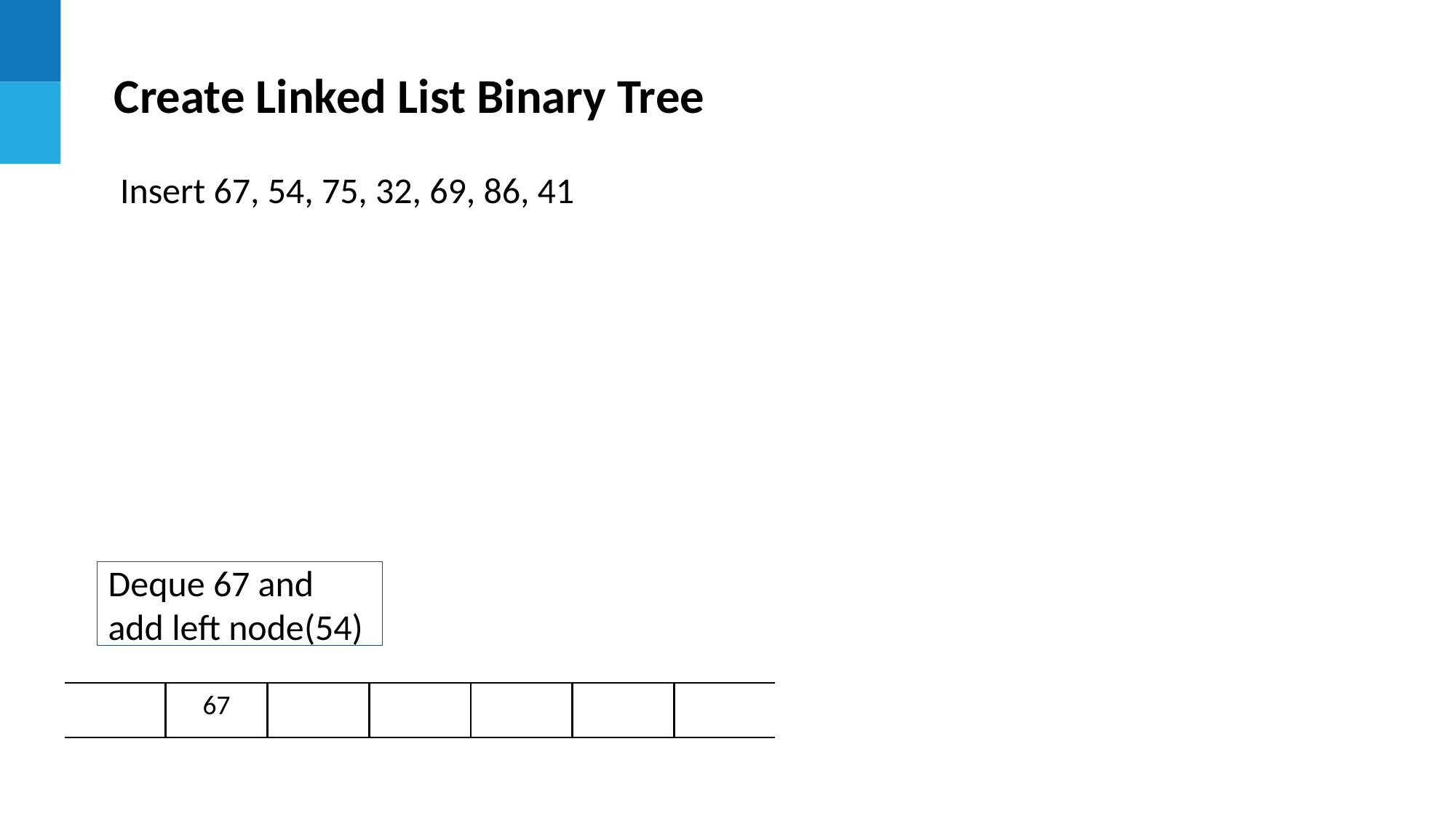

Create Linked List Binary Tree
# Insert 67, 54, 75, 32, 69, 86, 41
Deque 67 and add left node(54)
|  | 67 |  |  |  |  |  |
| --- | --- | --- | --- | --- | --- | --- |